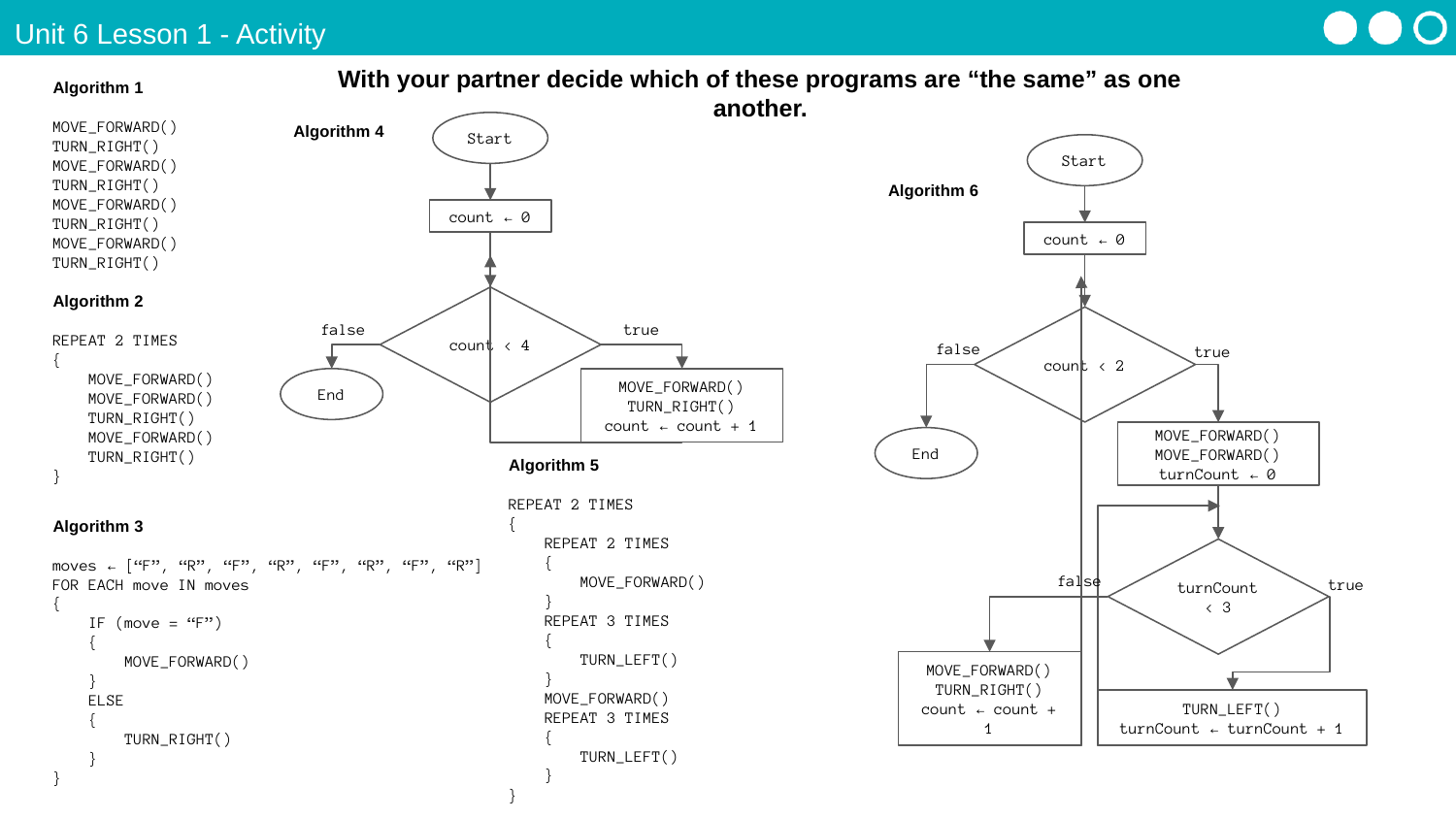

Unit 6 Lesson 1 - Activity
With your partner decide which of these programs are “the same” as one another.
Algorithm 1

MOVE_FORWARD()
TURN_RIGHT()
MOVE_FORWARD()
TURN_RIGHT()
MOVE_FORWARD()
TURN_RIGHT()
MOVE_FORWARD()
TURN_RIGHT()

Algorithm 2

REPEAT 2 TIMES
{
    MOVE_FORWARD()
    MOVE_FORWARD()
    TURN_RIGHT()
    MOVE_FORWARD()
    TURN_RIGHT()
}

Algorithm 4
Start
Start
Algorithm 6
count ← 0
count ← 0
count < 4
false
true
count < 2
false
true
End
MOVE_FORWARD()
TURN_RIGHT()
count ← count + 1
MOVE_FORWARD()
MOVE_FORWARD()
turnCount ← 0
End
Algorithm 5

REPEAT 2 TIMES
{
    REPEAT 2 TIMES
    {
        MOVE_FORWARD()
    }
    REPEAT 3 TIMES
    {
        TURN_LEFT()
    }
    MOVE_FORWARD()
    REPEAT 3 TIMES
    {
        TURN_LEFT()
    }
}
Algorithm 3

moves ← [“F”, “R”, “F”, “R”, “F”, “R”, “F”, “R”]
FOR EACH move IN moves
{
    IF (move = “F”)
    {
        MOVE_FORWARD()
    }
    ELSE
    {
        TURN_RIGHT()
    }
}
turnCount < 3
false
true
MOVE_FORWARD()
TURN_RIGHT()
count ← count + 1
TURN_LEFT()
turnCount ← turnCount + 1